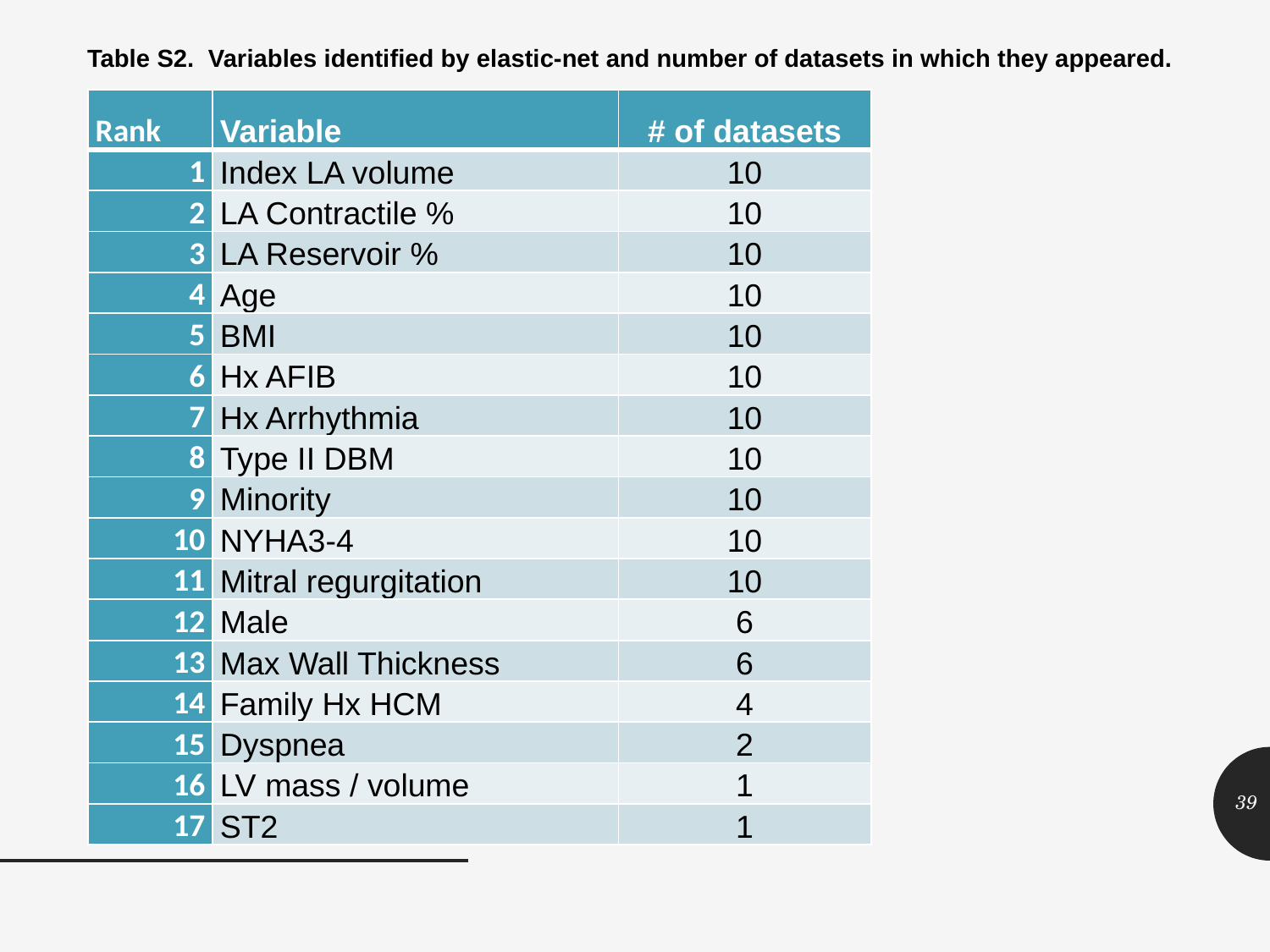

Table S2.  Variables identified by elastic-net and number of datasets in which they appeared.
| Rank | Variable | # of datasets |
| --- | --- | --- |
| 1 | Index LA volume | 10 |
| 2 | LA Contractile % | 10 |
| 3 | LA Reservoir % | 10 |
| 4 | Age | 10 |
| 5 | BMI | 10 |
| 6 | Hx AFIB | 10 |
| 7 | Hx Arrhythmia | 10 |
| 8 | Type II DBM | 10 |
| 9 | Minority | 10 |
| 10 | NYHA3-4 | 10 |
| 11 | Mitral regurgitation | 10 |
| 12 | Male | 6 |
| 13 | Max Wall Thickness | 6 |
| 14 | Family Hx HCM | 4 |
| 15 | Dyspnea | 2 |
| 16 | LV mass / volume | 1 |
| 17 | ST2 | 1 |
39